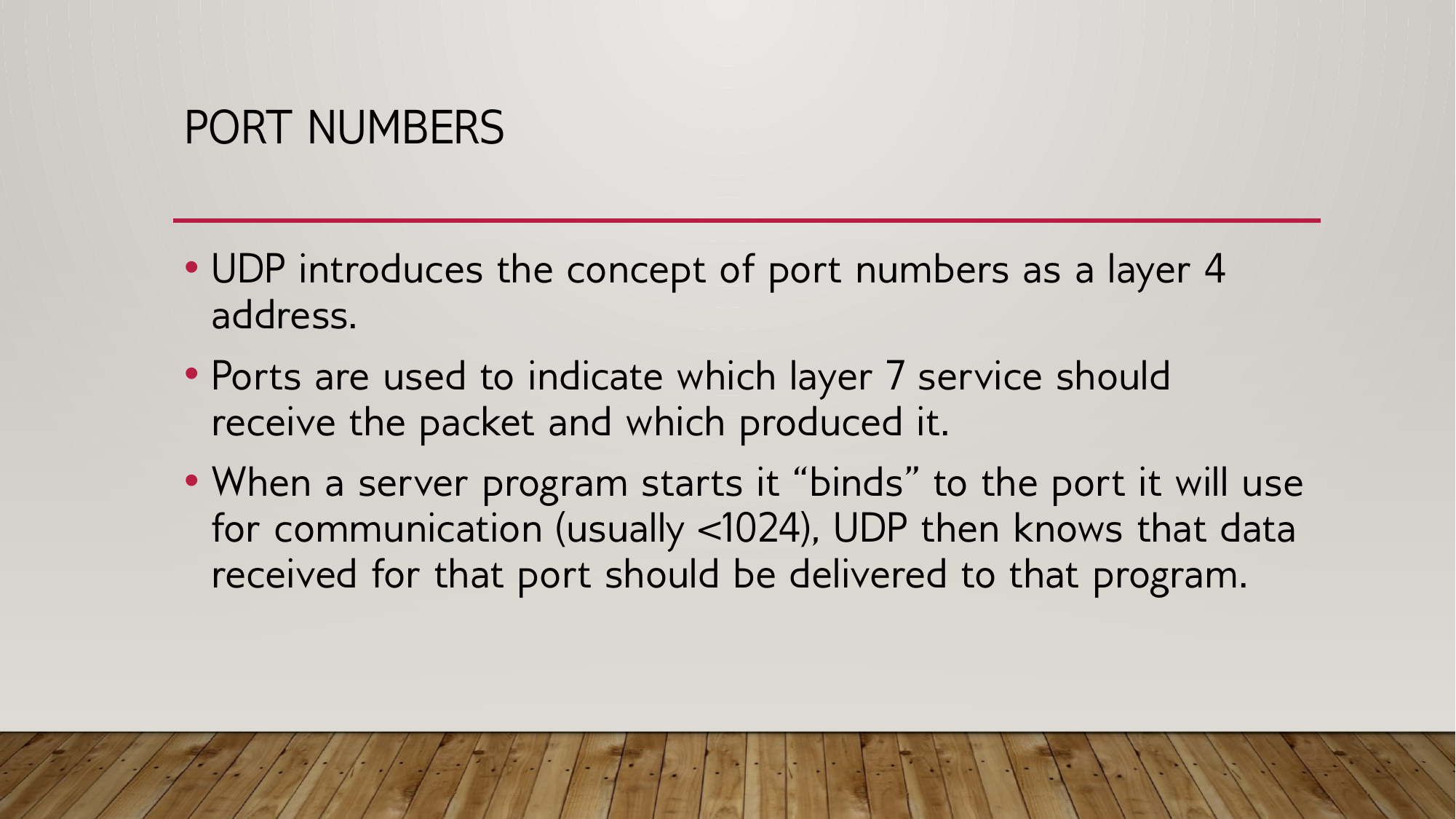

# Port numbers
UDP introduces the concept of port numbers as a layer 4 address.
Ports are used to indicate which layer 7 service should receive the packet and which produced it.
When a server program starts it “binds” to the port it will use for communication (usually <1024), UDP then knows that data received for that port should be delivered to that program.